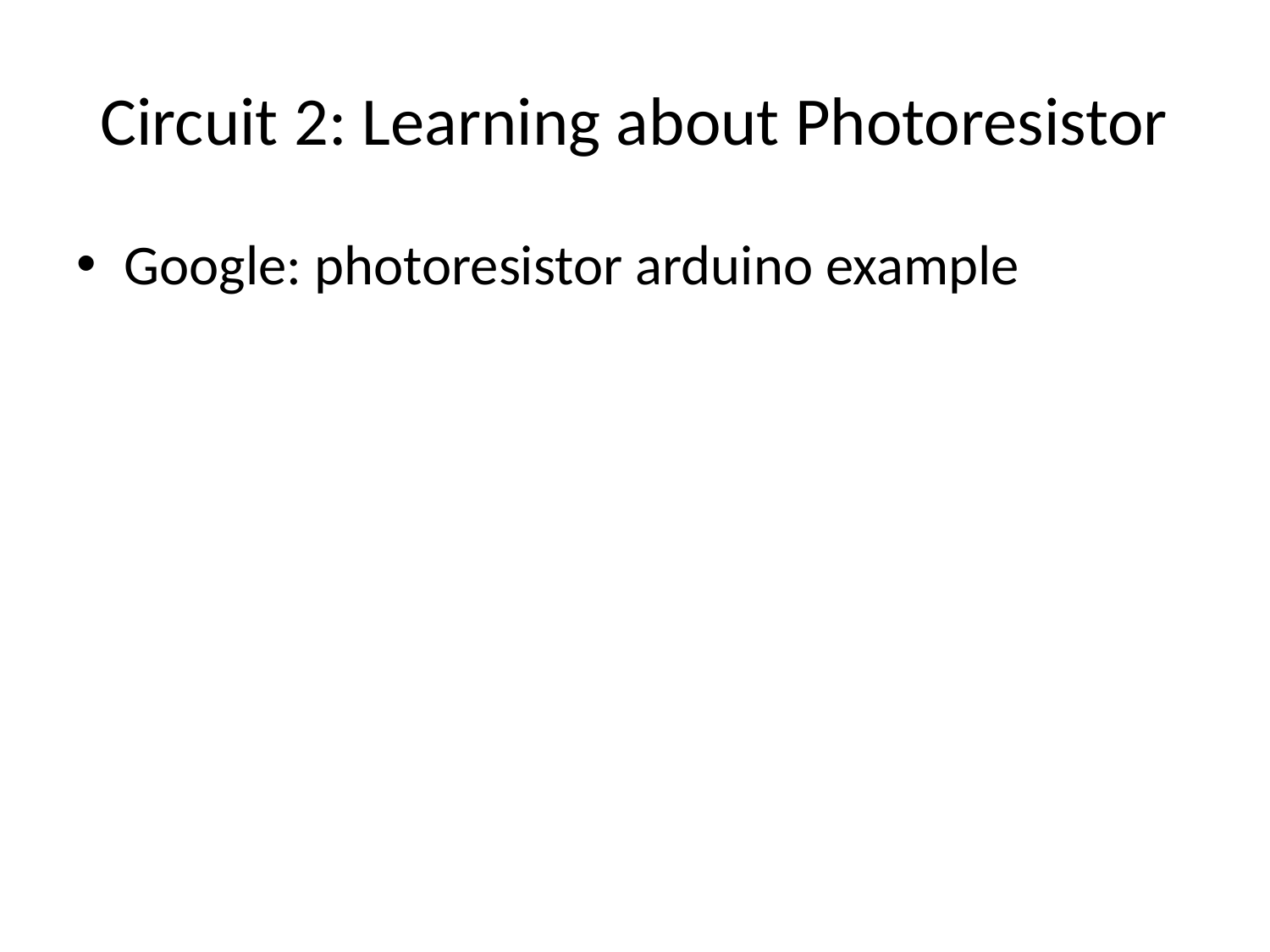

# Circuit 2: Learning about Photoresistor
Google: photoresistor arduino example